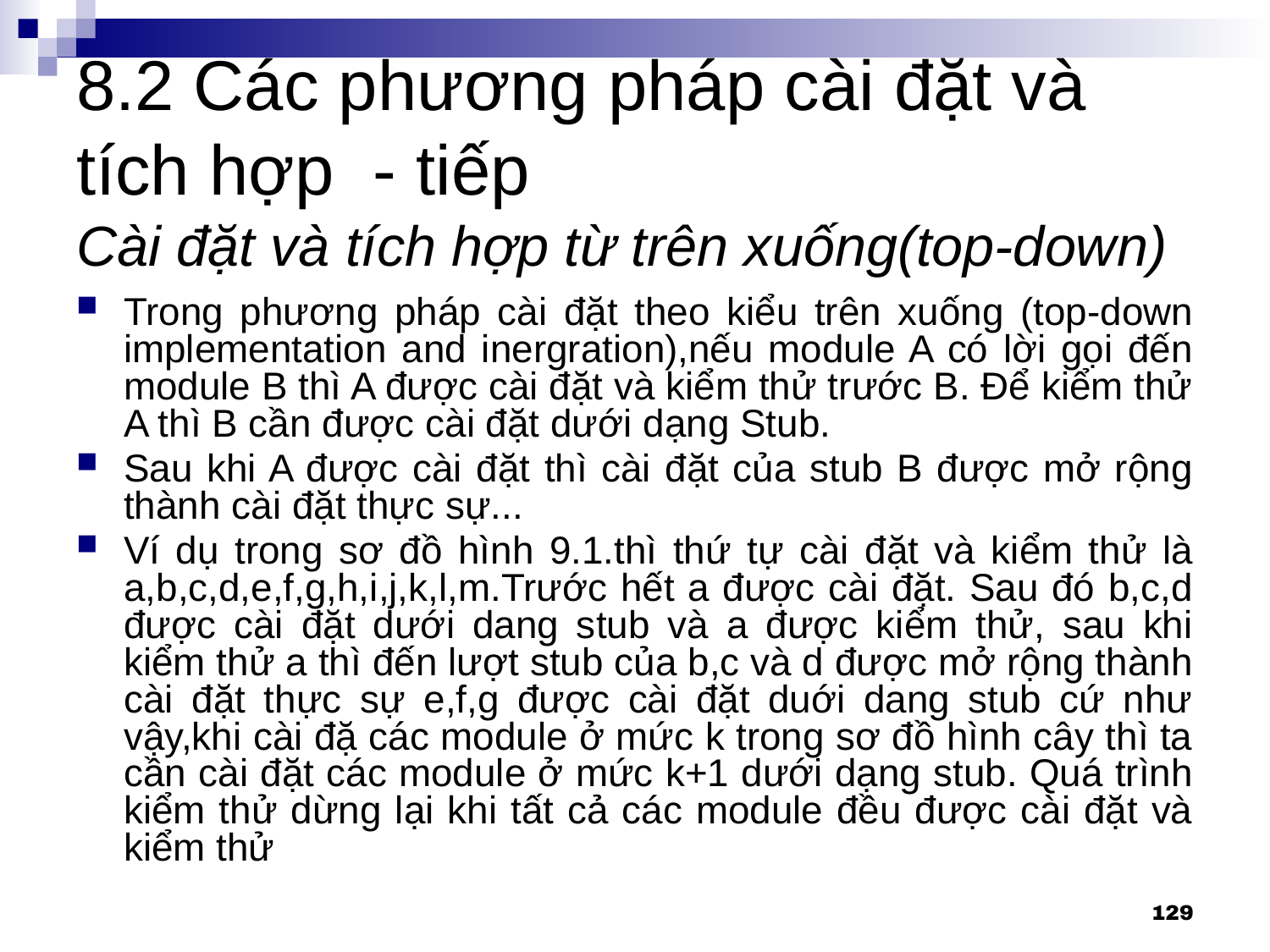

# 8.2 Các phương pháp cài đặt và tích hợp  - tiếp Cài đặt và tích hợp từ trên xuống(top-down)
Trong phương pháp cài đặt theo kiểu trên xuống (top-down implementation and inergration),nếu module A có lời gọi đến module B thì A được cài đặt và kiểm thử trước B. Để kiểm thử A thì B cần được cài đặt dưới dạng Stub.
Sau khi A được cài đặt thì cài đặt của stub B được mở rộng thành cài đặt thực sự...
Ví dụ trong sơ đồ hình 9.1.thì thứ tự cài đặt và kiểm thử là a,b,c,d,e,f,g,h,i,j,k,l,m.Trước hết a được cài đặt. Sau đó b,c,d được cài đặt dưới dang stub và a được kiểm thử, sau khi kiểm thử a thì đến lượt stub của b,c và d được mở rộng thành cài đặt thực sự e,f,g được cài đặt duới dang stub cứ như vậy,khi cài đặ các module ở mức k trong sơ đồ hình cây thì ta cần cài đặt các module ở mức k+1 dưới dạng stub. Quá trình kiểm thử dừng lại khi tất cả các module đều được cài đặt và kiểm thử
129